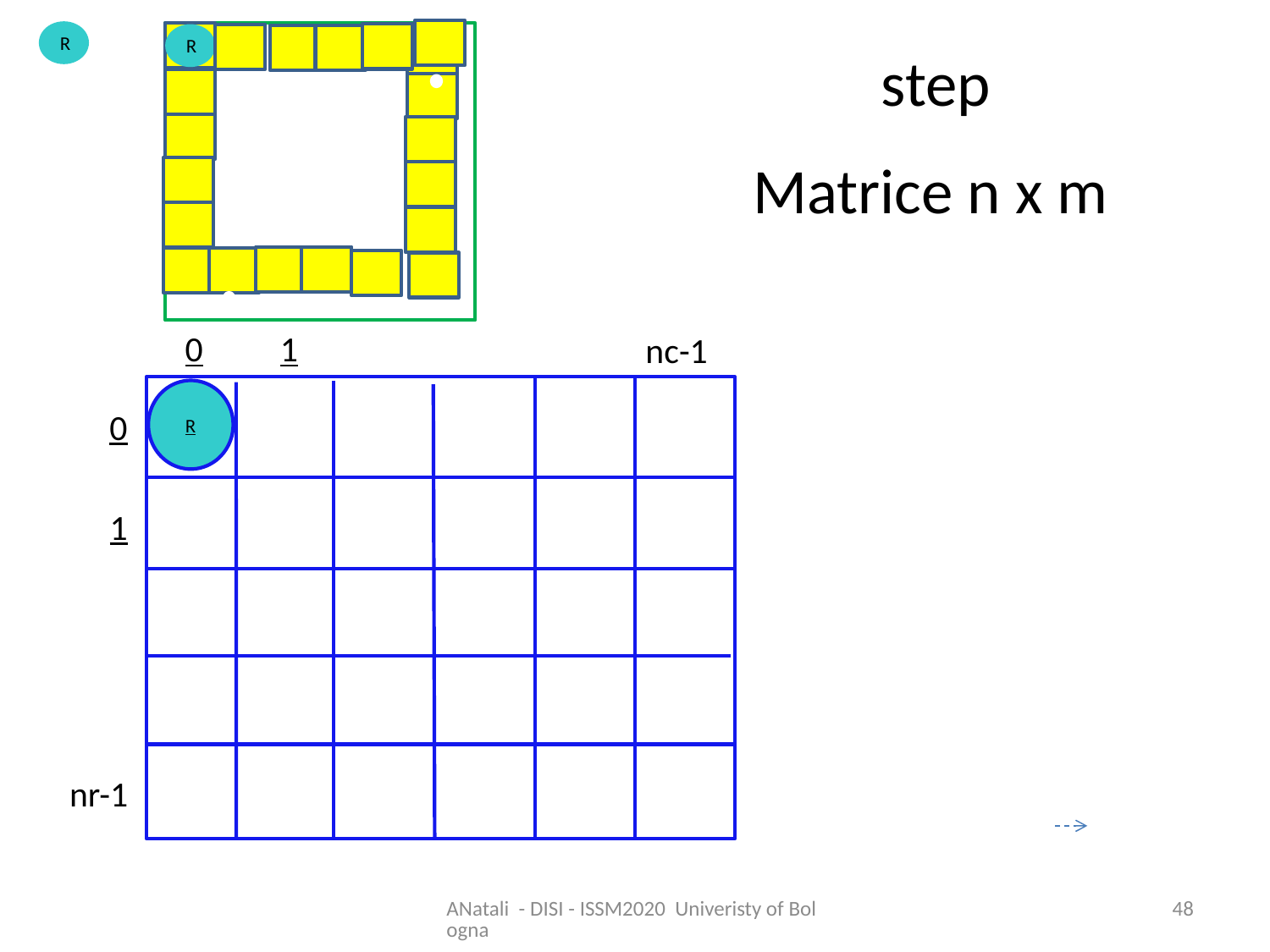

R

R

step

Matrice n x m

0
1
nc-1

R
0
1
nr-1
ANatali  - DISI - ISSM2020  Univeristy of Bologna
48